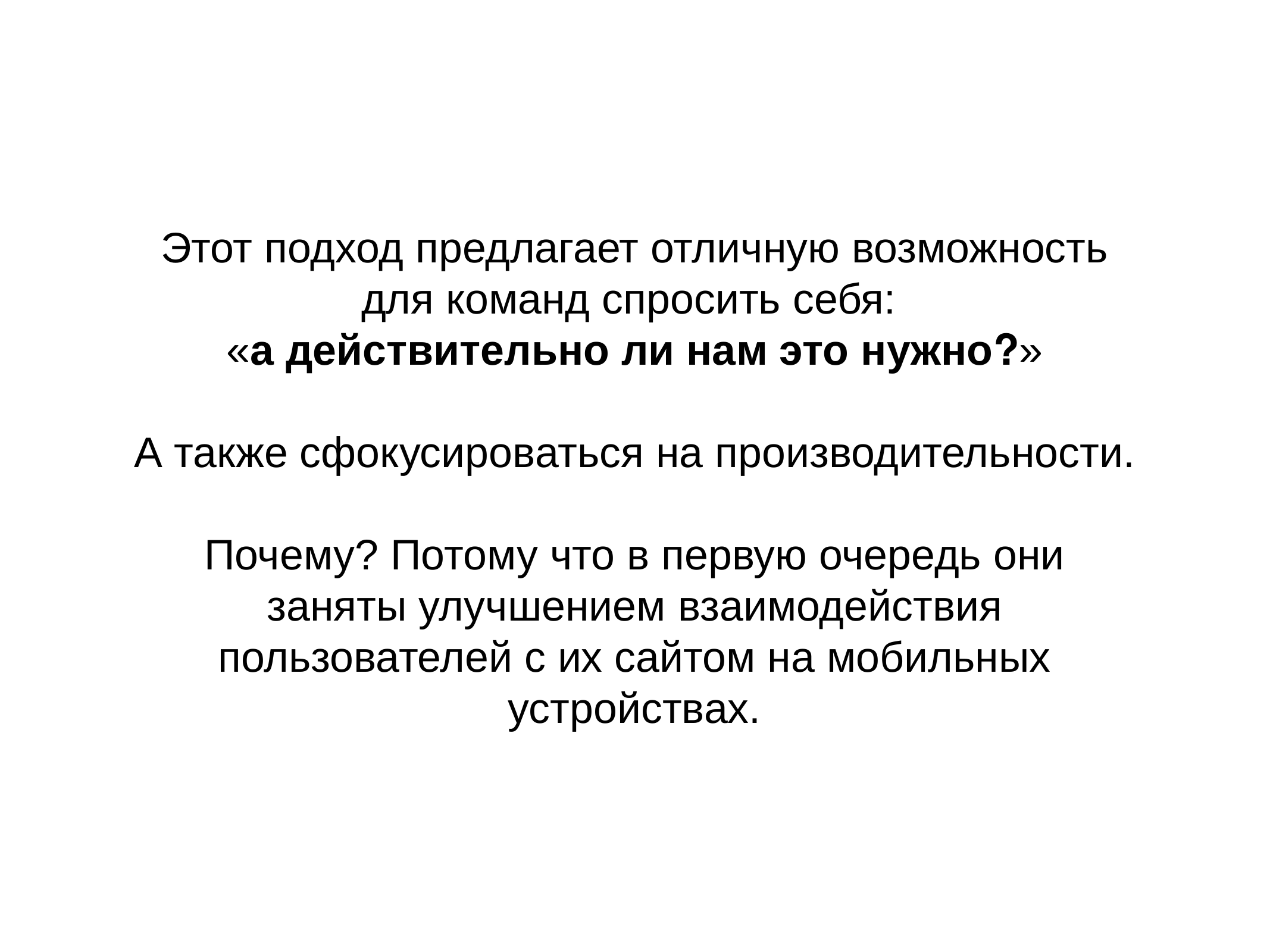

# Этот подход предлагает отличную возможность для команд спросить себя:
«а действительно ли нам это нужно?»

А также сфокусироваться на производительности.

Почему? Потому что в первую очередь они заняты улучшением взаимодействия пользователей с их сайтом на мобильных устройствах.